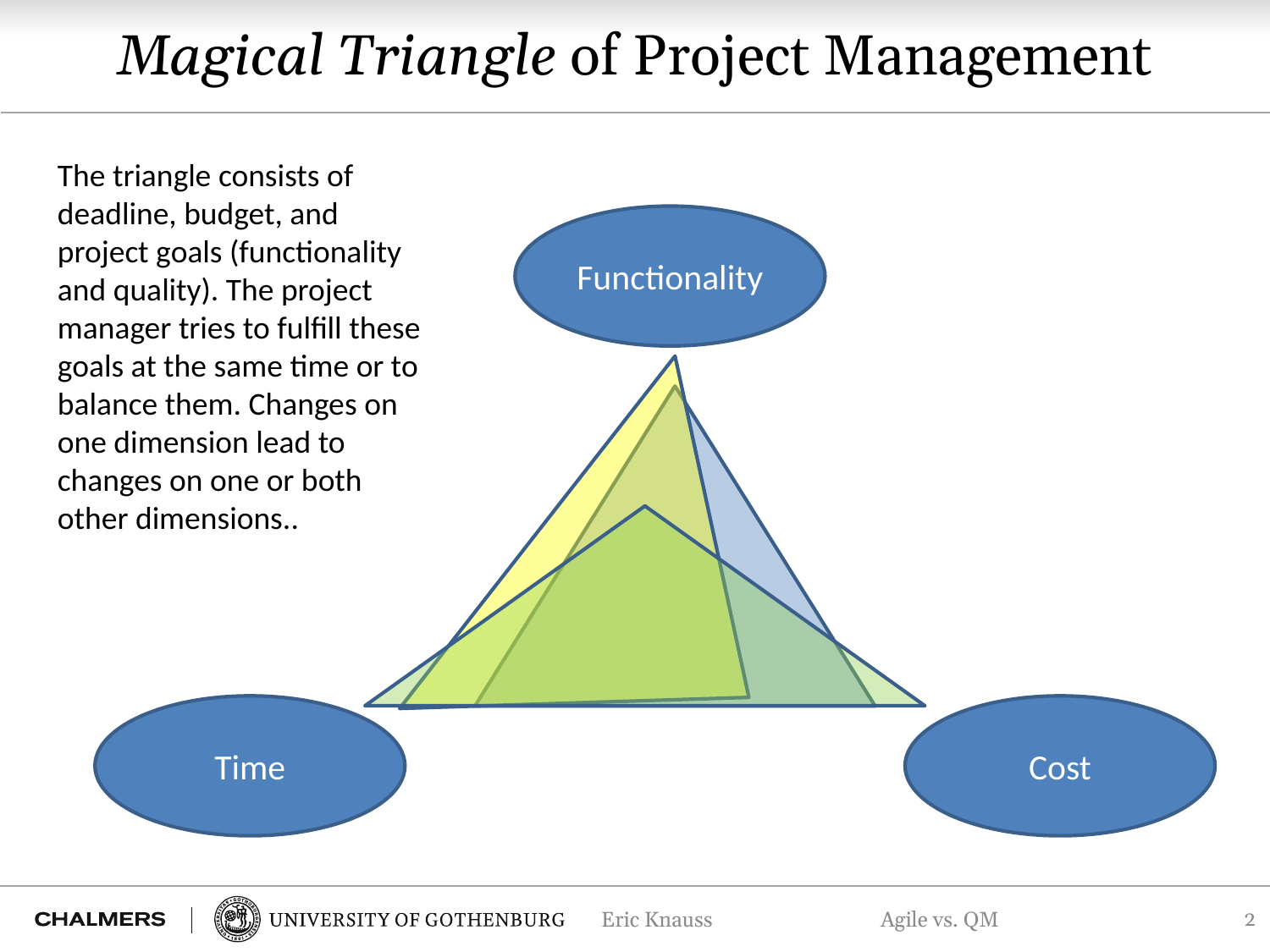

# Magical Triangle of Project Management
The triangle consists of deadline, budget, and project goals (functionality and quality). The project manager tries to fulfill these goals at the same time or to balance them. Changes on one dimension lead to changes on one or both other dimensions..
Functionality

Time
Cost
2
Eric Knauss
Agile vs. QM